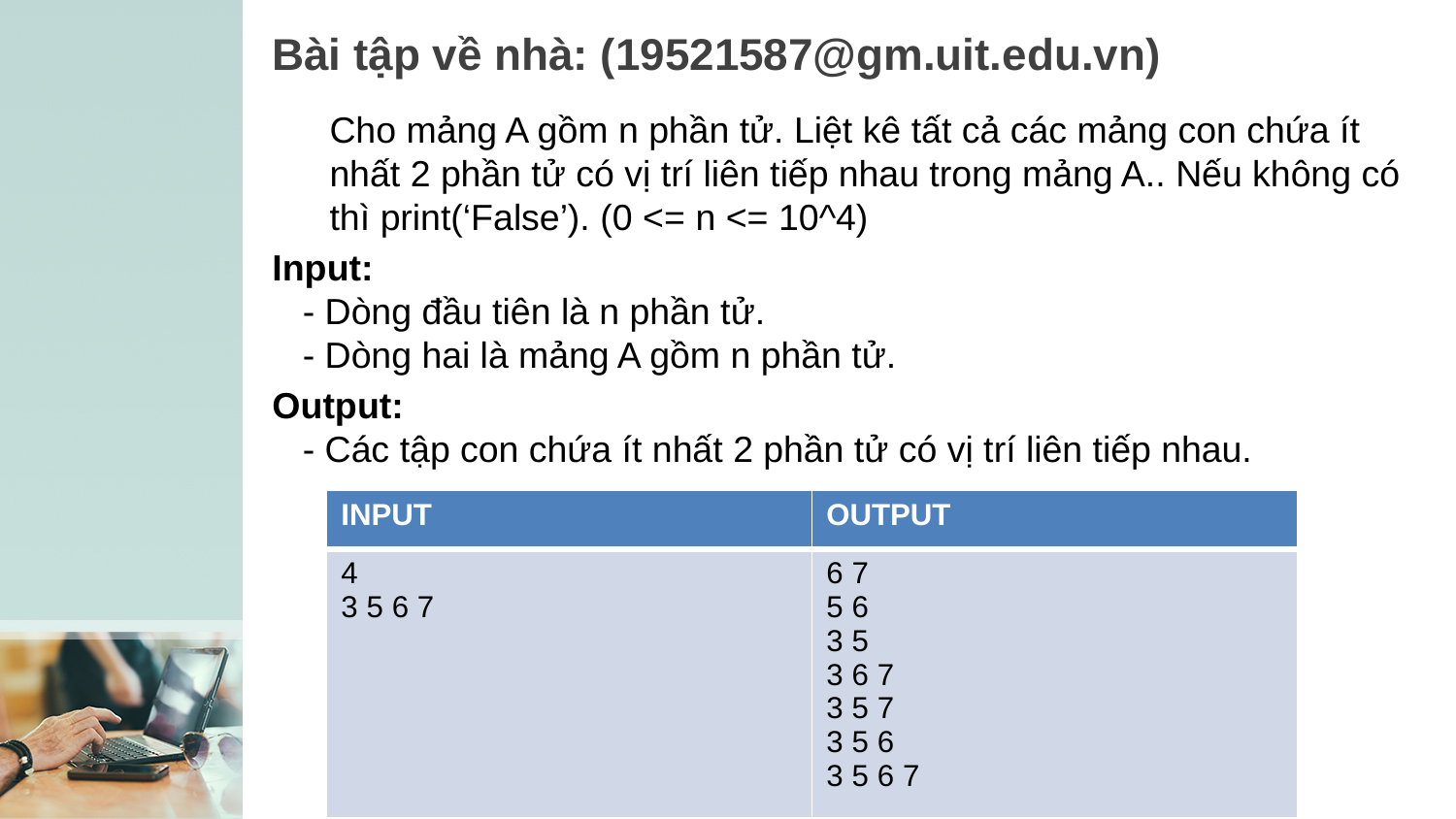

# Bài tập về nhà: (19521587@gm.uit.edu.vn)
Cho mảng A gồm n phần tử. Liệt kê tất cả các mảng con chứa ít  nhất 2 phần tử có vị trí liên tiếp nhau trong mảng A.. Nếu không có thì print(‘False’). (0 <= n <= 10^4)
Input:
   - Dòng đầu tiên là n phần tử.
   - Dòng hai là mảng A gồm n phần tử.
Output:
   - Các tập con chứa ít nhất 2 phần tử có vị trí liên tiếp nhau.
| INPUT | OUTPUT |
| --- | --- |
| 4 3 5 6 7 | 6 7 5 6 3 5 3 6 7 3 5 7 3 5 6 3 5 6 7 |